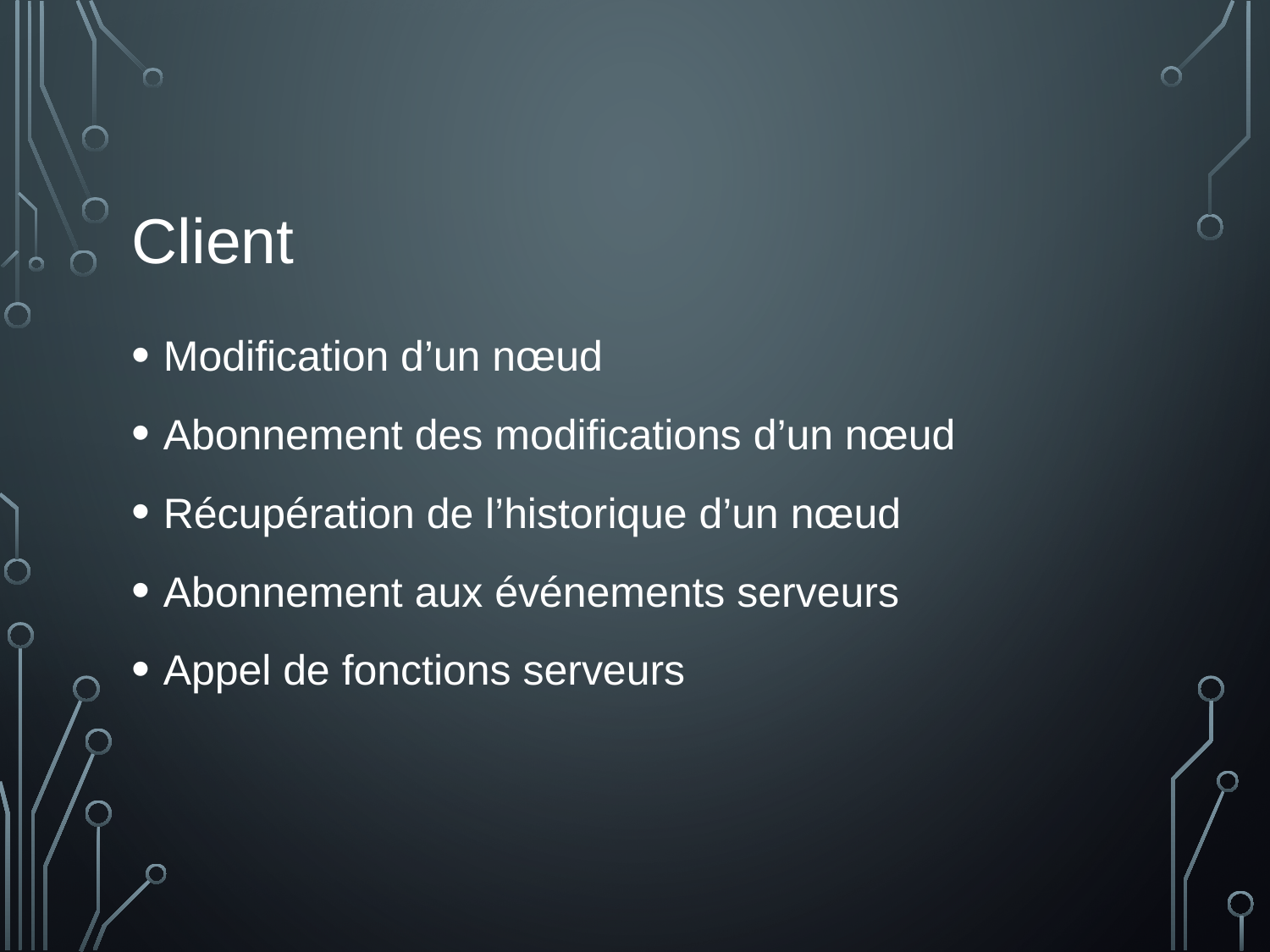

# Client
Modification d’un nœud
Abonnement des modifications d’un nœud
Récupération de l’historique d’un nœud
Abonnement aux événements serveurs
Appel de fonctions serveurs